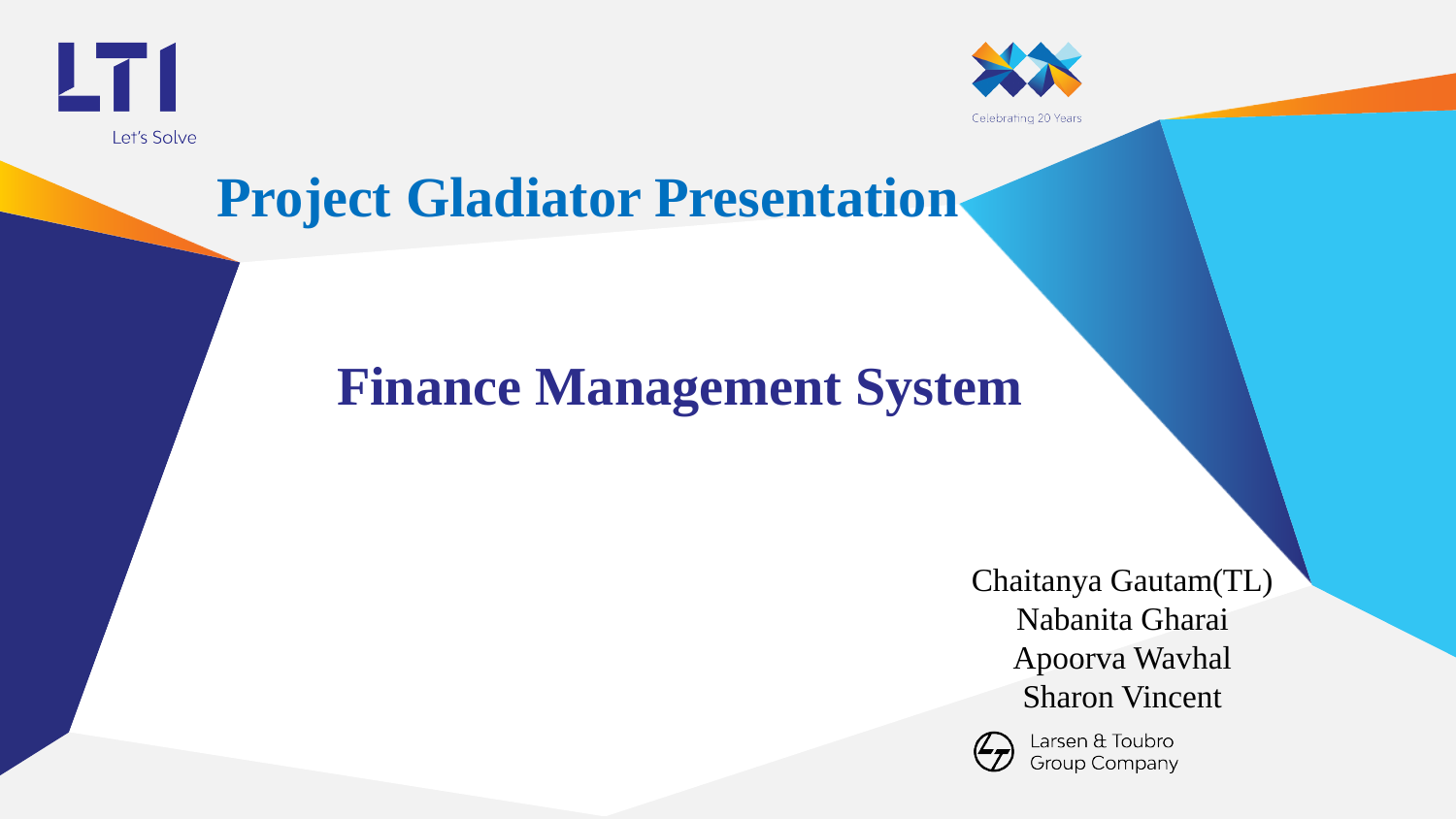

# Project Gladiator Presentation
Finance Management System
Chaitanya Gautam(TL)
Nabanita Gharai
Apoorva Wavhal
Sharon Vincent